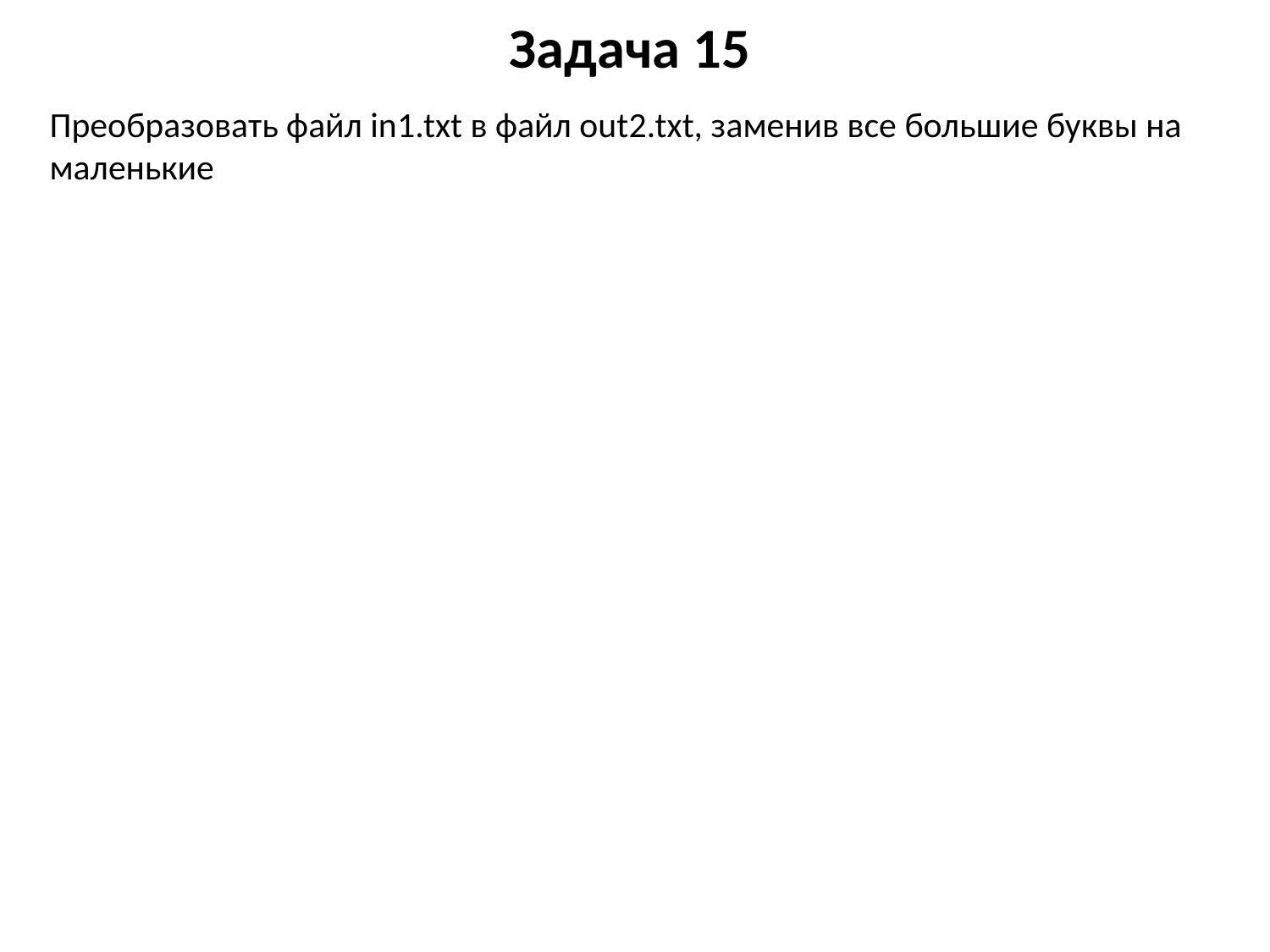

# Задача 15
Преобразовать файл in1.txt в файл out2.txt, заменив все большие буквы на маленькие